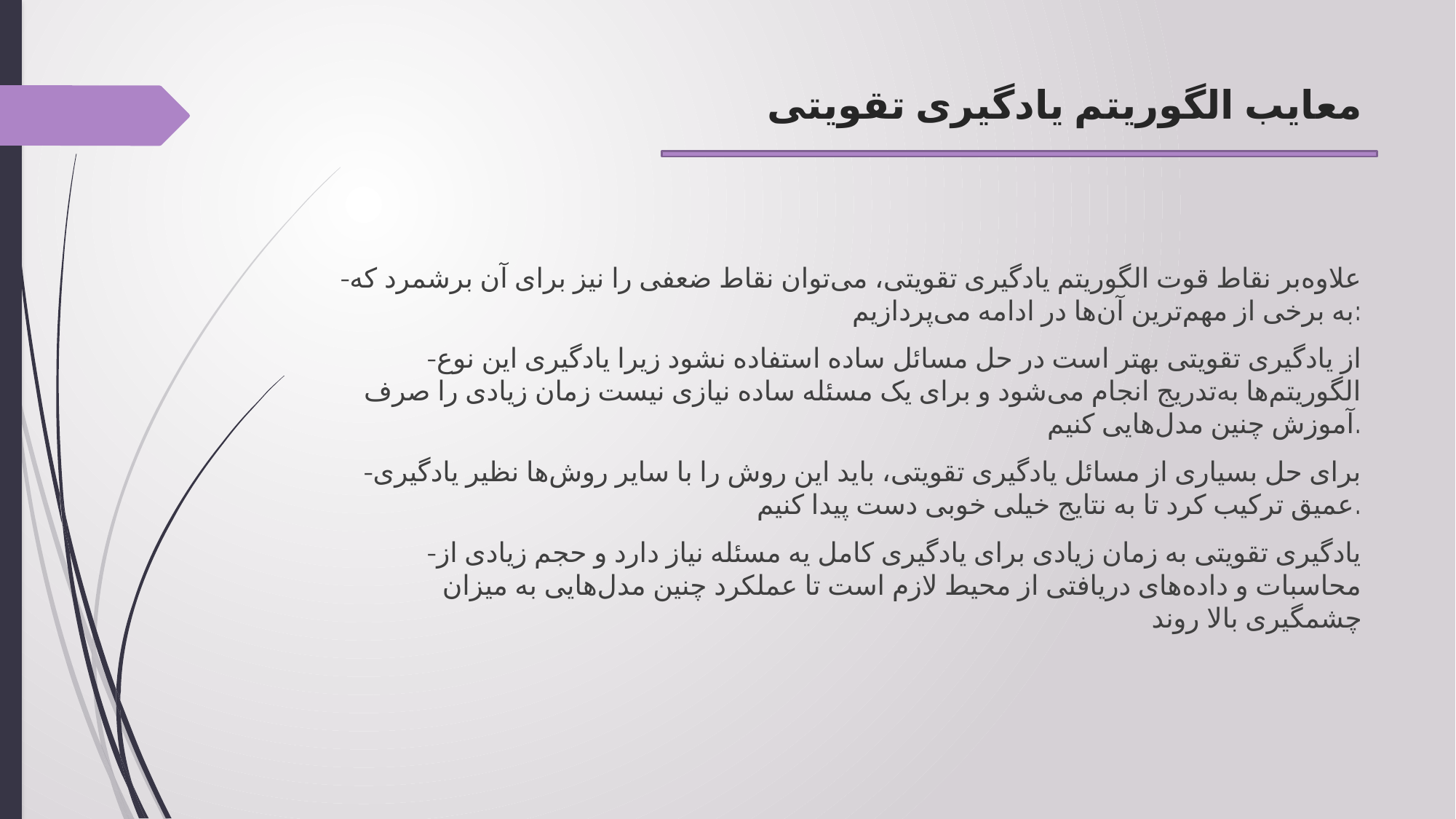

# معایب الگوریتم یادگیری تقویتی

-علاوه‌بر نقاط قوت الگوریتم یادگیری تقویتی، می‌توان نقاط ضعفی را نیز برای آن برشمرد که به برخی از مهم‌ترین آن‌ها در ادامه می‌پردازیم:
-از یادگیری تقویتی بهتر است در حل مسائل ساده استفاده نشود زیرا یادگیری این نوع الگوریتم‌ها به‌تدریج انجام می‌شود و برای یک مسئله ساده نیازی نیست زمان زیادی را صرف آموزش چنین مدل‌هایی کنیم.
-برای حل بسیاری از مسائل یادگیری تقویتی، باید این روش را با سایر روش‌ها نظیر یادگیری عمیق ترکیب کرد تا به نتایج خیلی خوبی دست پیدا کنیم.
-یادگیری تقویتی به زمان زیادی برای یادگیری کامل یه مسئله نیاز دارد و حجم زیادی از محاسبات و داده‌های دریافتی از محیط لازم است تا عملکرد چنین مدل‌هایی به میزان چشمگیری بالا روند